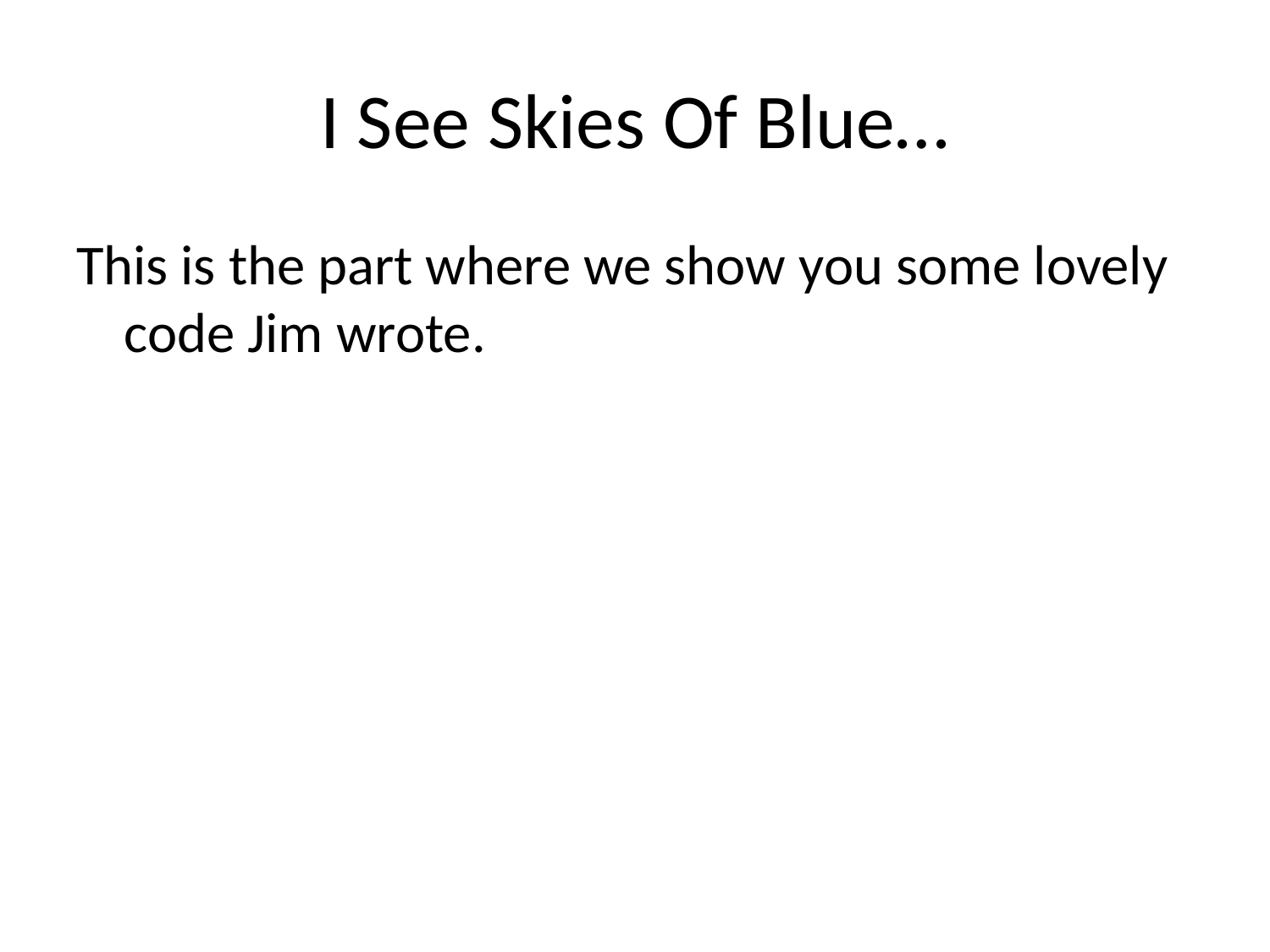

# I See Skies Of Blue…
This is the part where we show you some lovely code Jim wrote.